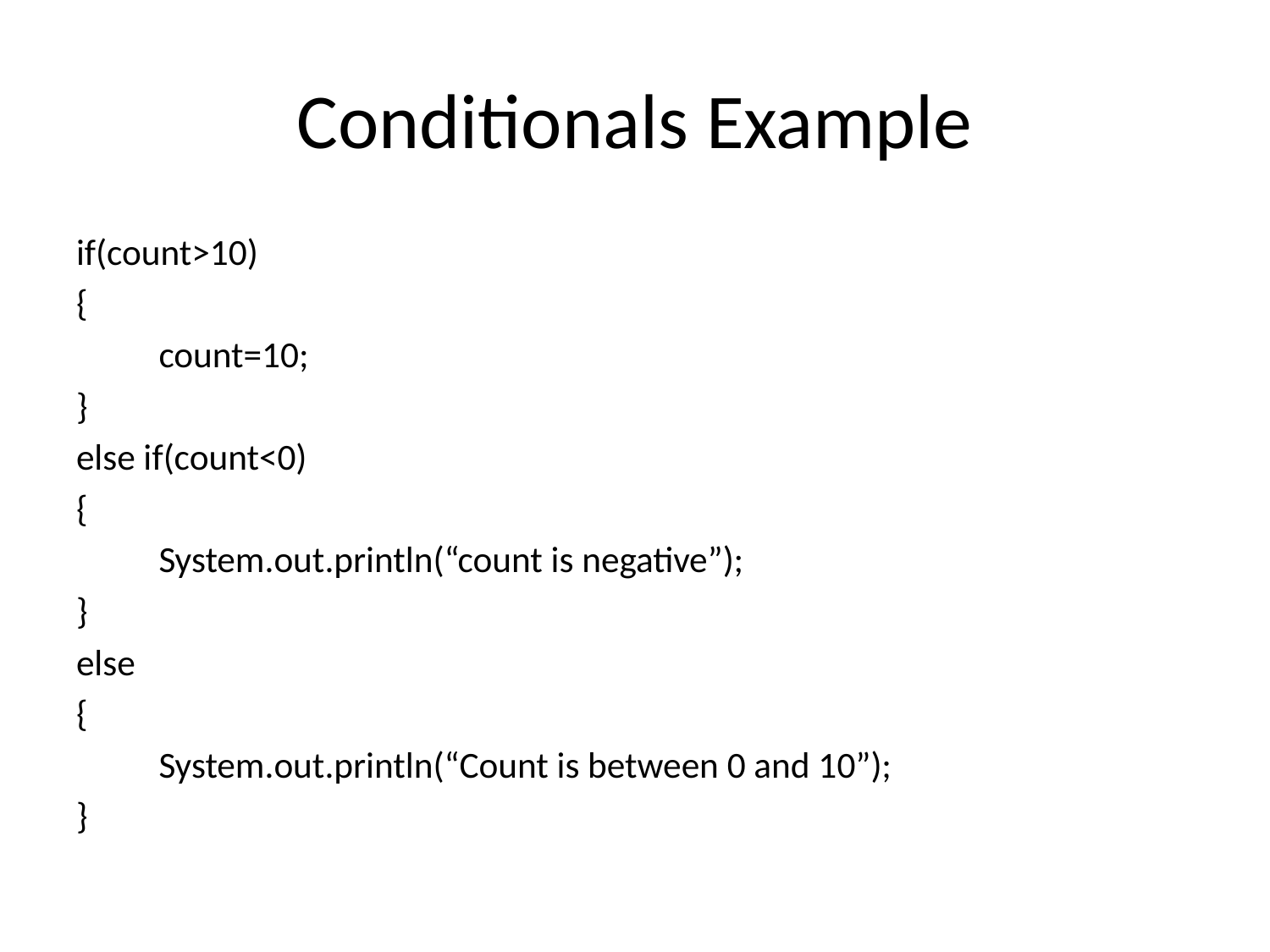

# Conditionals Example
if(count>10)
{
	count=10;
}
else if(count<0)
{
	System.out.println(“count is negative”);
}
else
{
	System.out.println(“Count is between 0 and 10”);
}